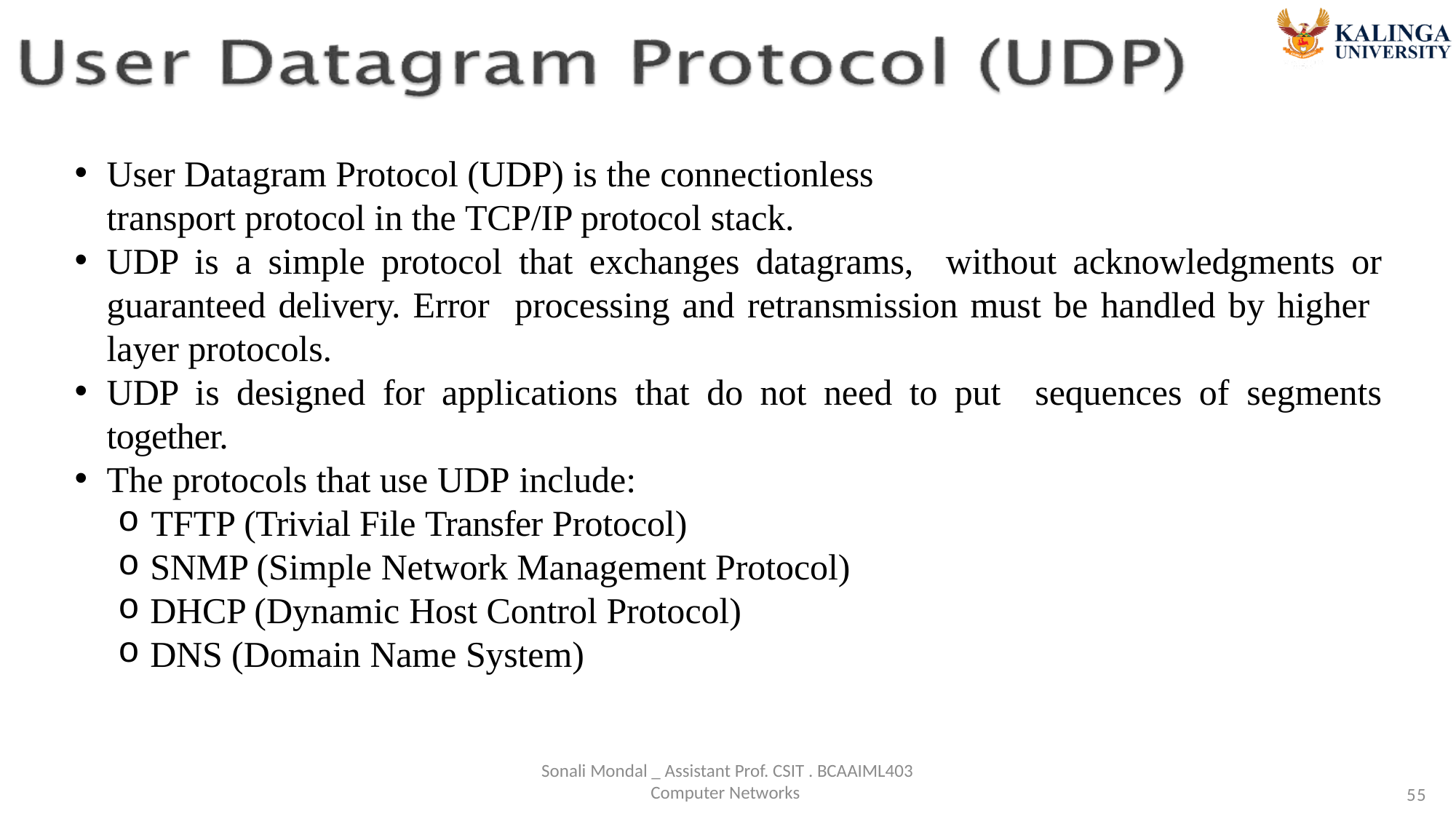

User Datagram Protocol (UDP) is the connectionless
transport protocol in the TCP/IP protocol stack.
UDP is a simple protocol that exchanges datagrams,  without acknowledgments or guaranteed delivery. Error  processing and retransmission must be handled by higher  layer protocols.
UDP is designed for applications that do not need to put  sequences of segments together.
The protocols that use UDP include:
TFTP (Trivial File Transfer Protocol)
SNMP (Simple Network Management Protocol)
DHCP (Dynamic Host Control Protocol)
DNS (Domain Name System)
Sonali Mondal _ Assistant Prof. CSIT . BCAAIML403 Computer Networks
55